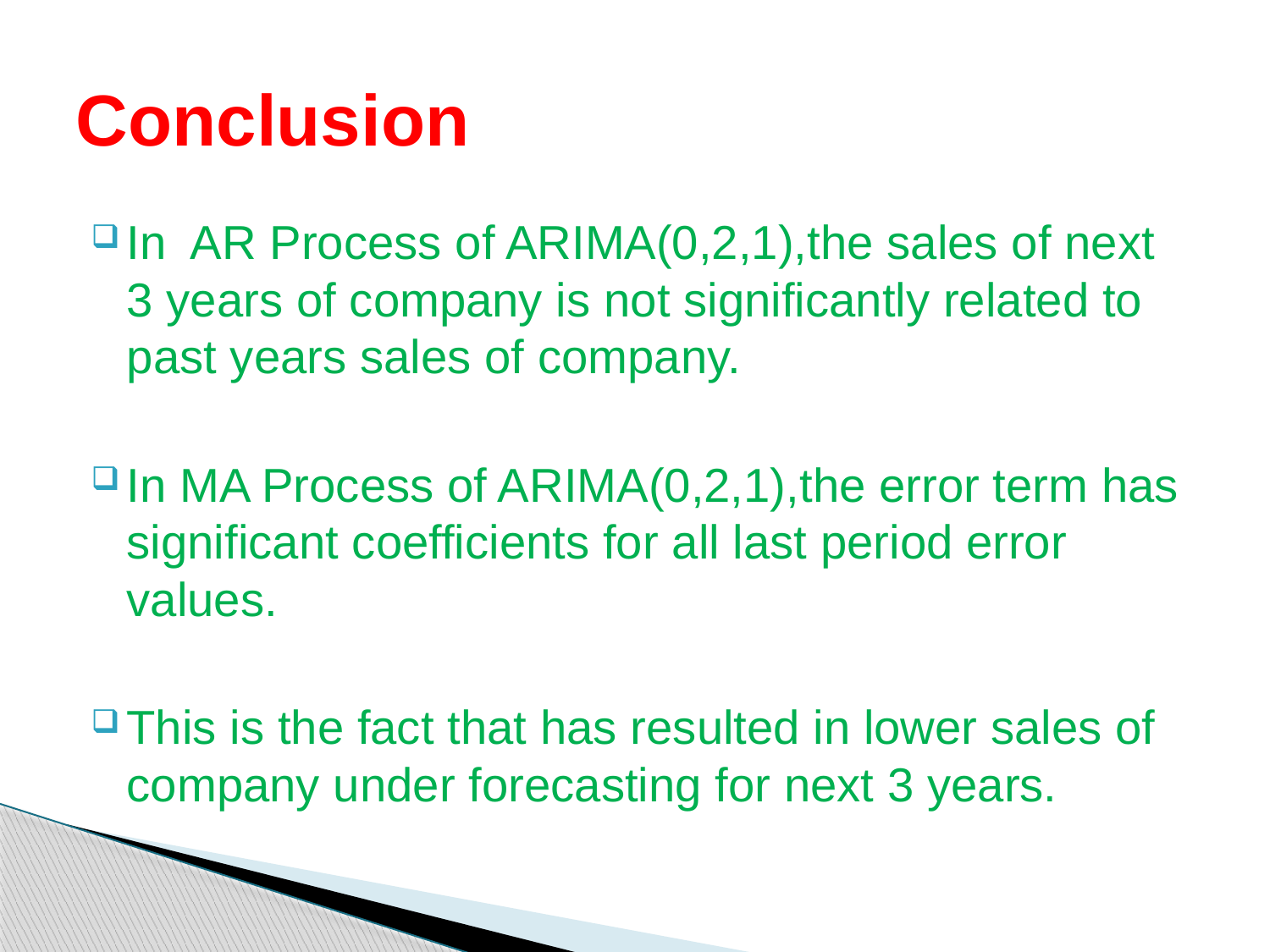

# Conclusion
In  AR Process of ARIMA(0,2,1),the sales of next 3 years of company is not significantly related to past years sales of company.

In MA Process of ARIMA(0,2,1),the error term has significant coefficients for all last period error values.

This is the fact that has resulted in lower sales of company under forecasting for next 3 years.